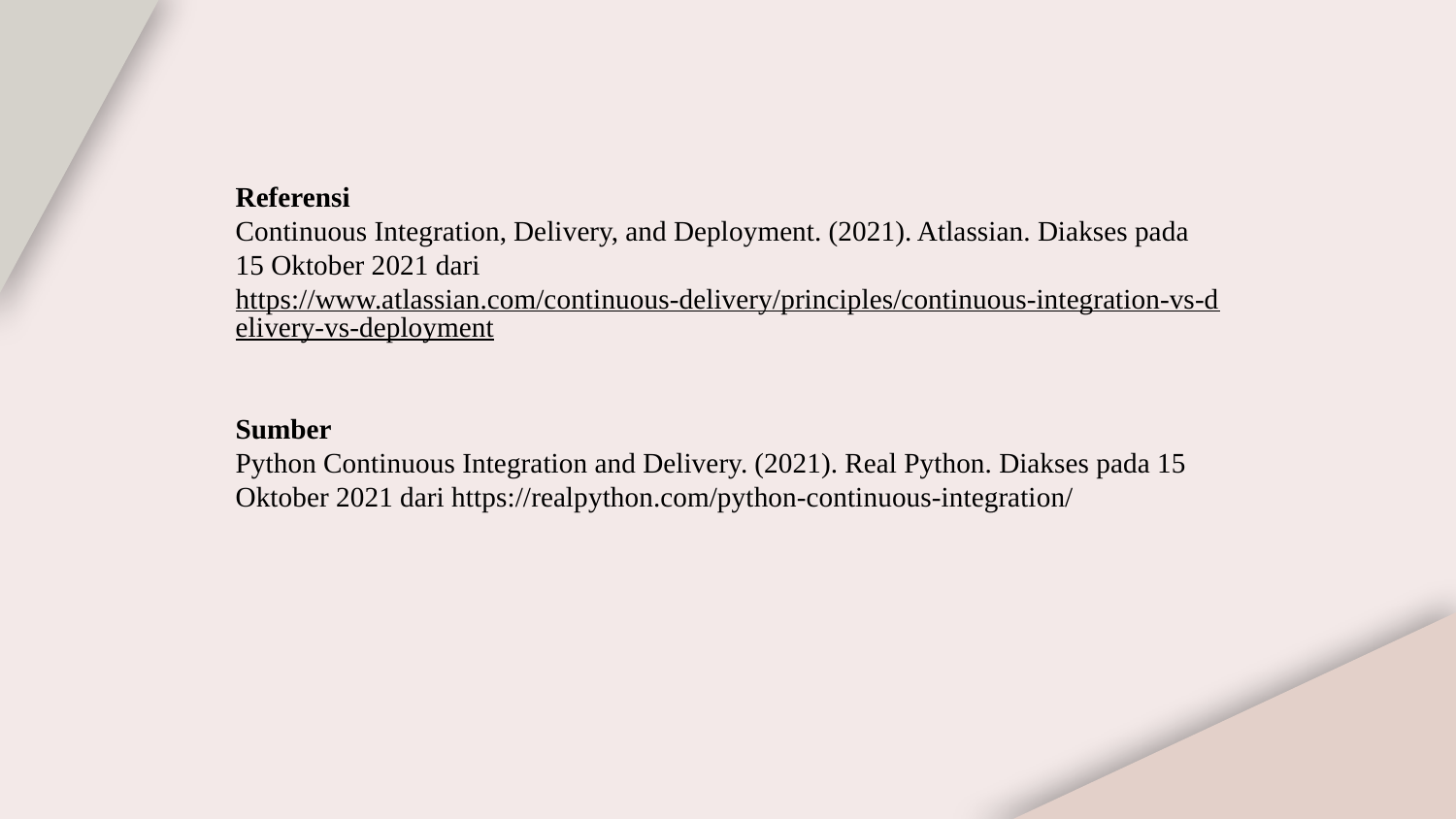

# Referensi Continuous Integration, Delivery, and Deployment. (2021). Atlassian. Diakses pada 15 Oktober 2021 dari https://www.atlassian.com/continuous-delivery/principles/continuous-integration-vs-delivery-vs-deployment Sumber Python Continuous Integration and Delivery. (2021). Real Python. Diakses pada 15 Oktober 2021 dari https://realpython.com/python-continuous-integration/